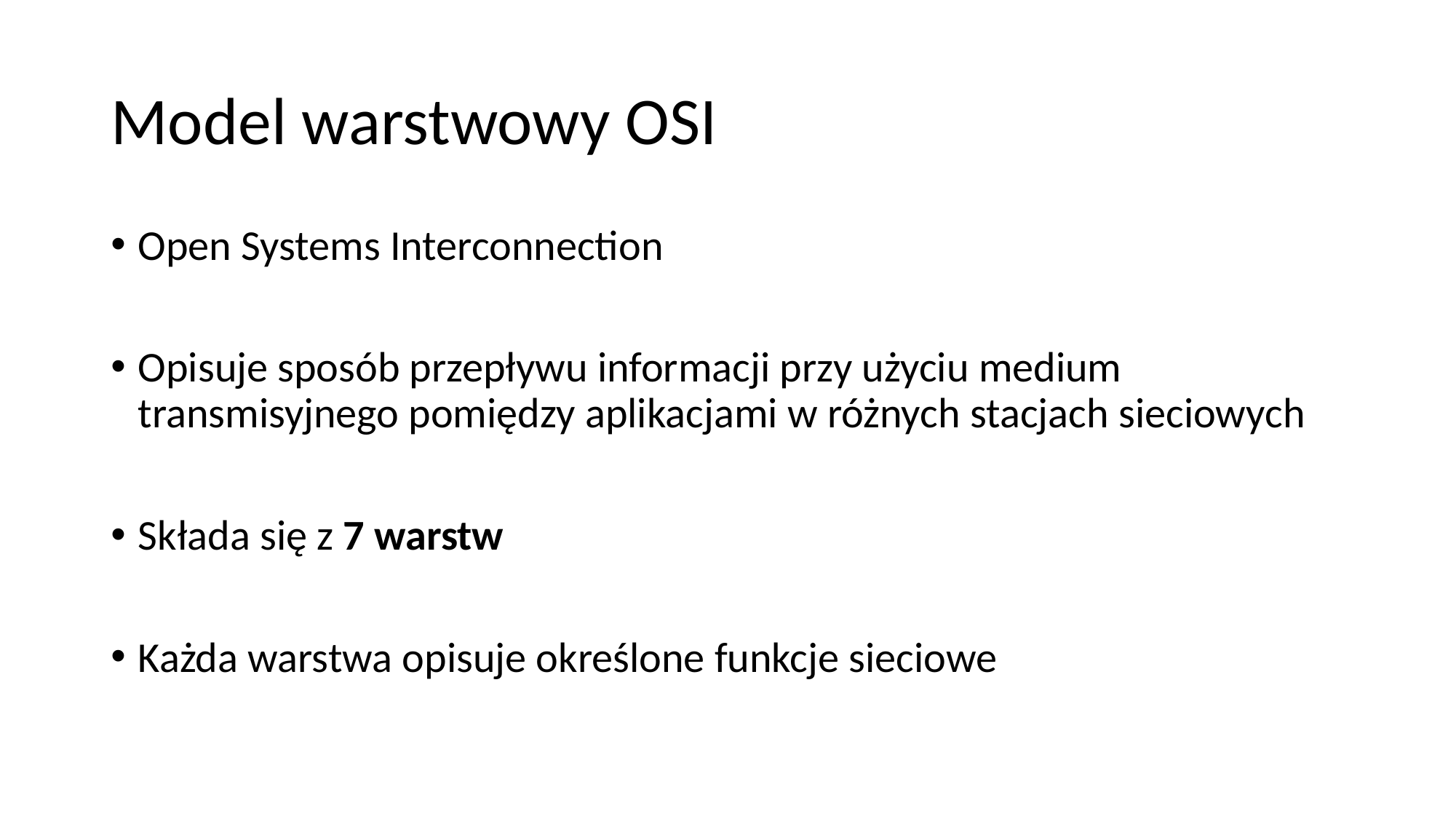

# Model warstwowy OSI
Open Systems Interconnection

Opisuje sposób przepływu informacji przy użyciu medium transmisyjnego pomiędzy aplikacjami w różnych stacjach sieciowych

Składa się z 7 warstw

Każda warstwa opisuje określone funkcje sieciowe